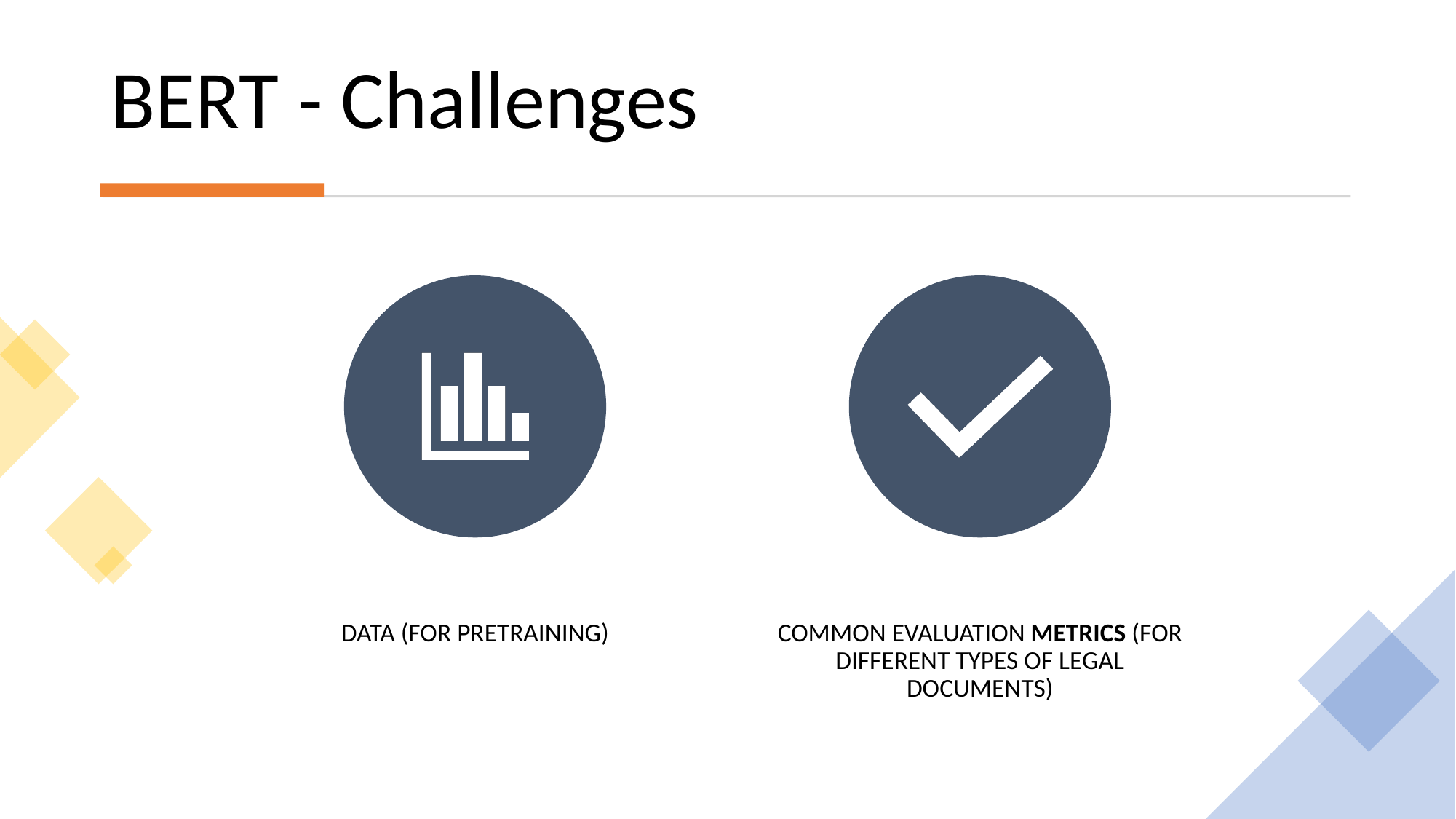

# BERT - Challenges

Data (for pretraining)
Common Evaluation Metrics (For different types of legal documents)